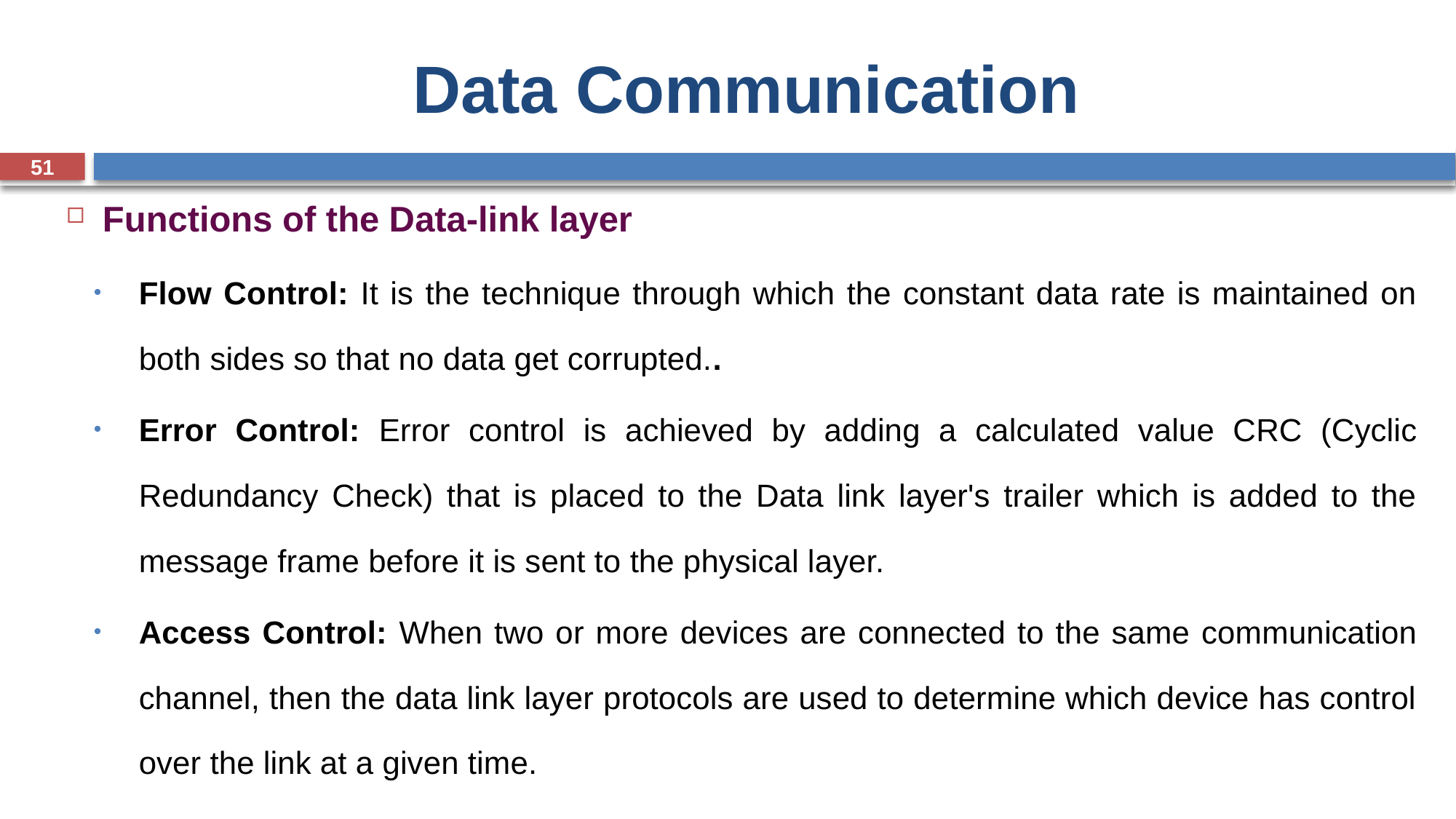

# Data Communication
51
Functions of the Data-link layer
Flow Control: It is the technique through which the constant data rate is maintained on both sides so that no data get corrupted..
Error Control: Error control is achieved by adding a calculated value CRC (Cyclic Redundancy Check) that is placed to the Data link layer's trailer which is added to the message frame before it is sent to the physical layer.
Access Control: When two or more devices are connected to the same communication channel, then the data link layer protocols are used to determine which device has control over the link at a given time.